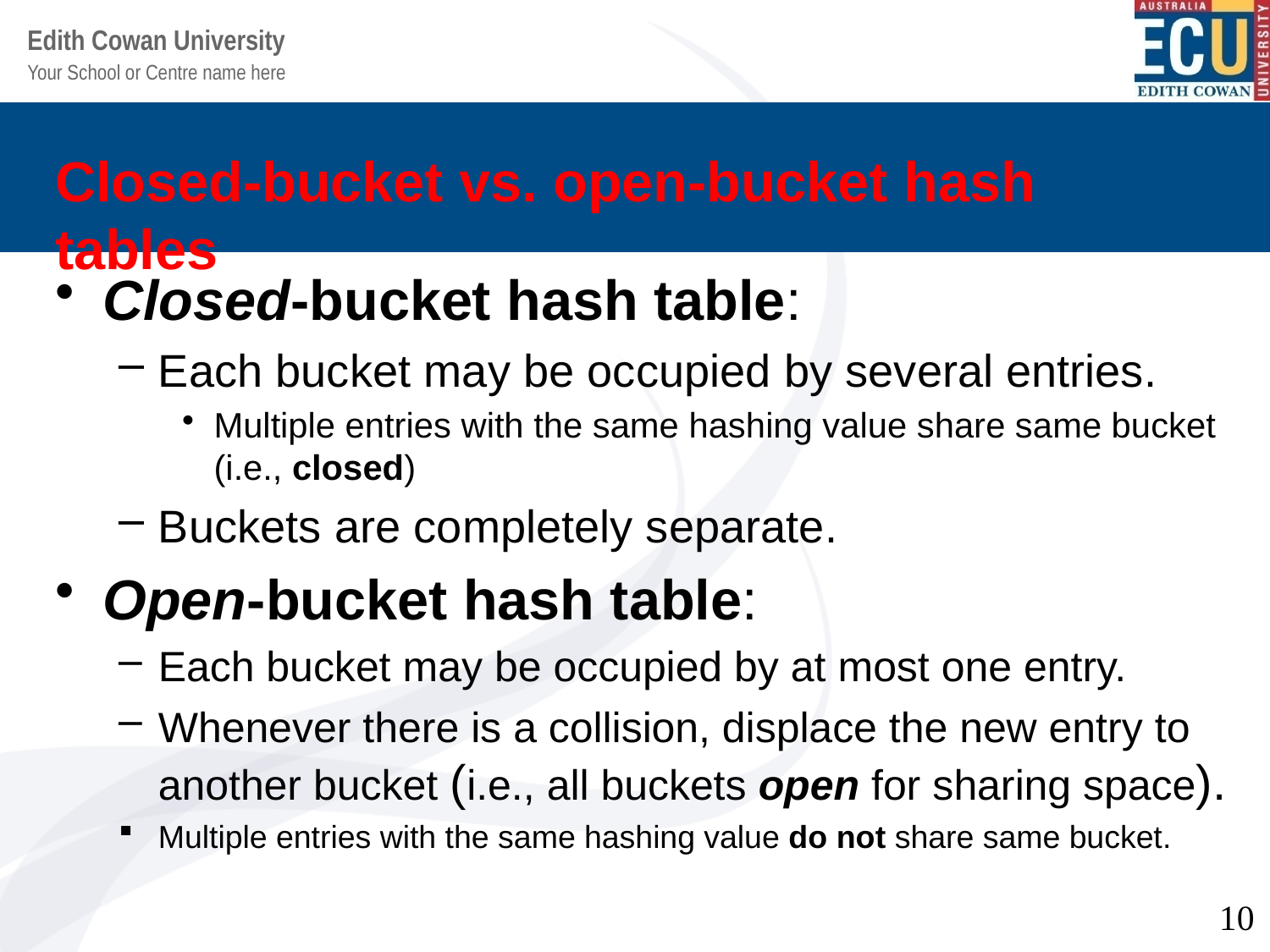

# Closed-bucket vs. open-bucket hash tables
Closed-bucket hash table:
Each bucket may be occupied by several entries.
Multiple entries with the same hashing value share same bucket (i.e., closed)
Buckets are completely separate.
Open-bucket hash table:
Each bucket may be occupied by at most one entry.
Whenever there is a collision, displace the new entry to another bucket (i.e., all buckets open for sharing space).
Multiple entries with the same hashing value do not share same bucket.

10